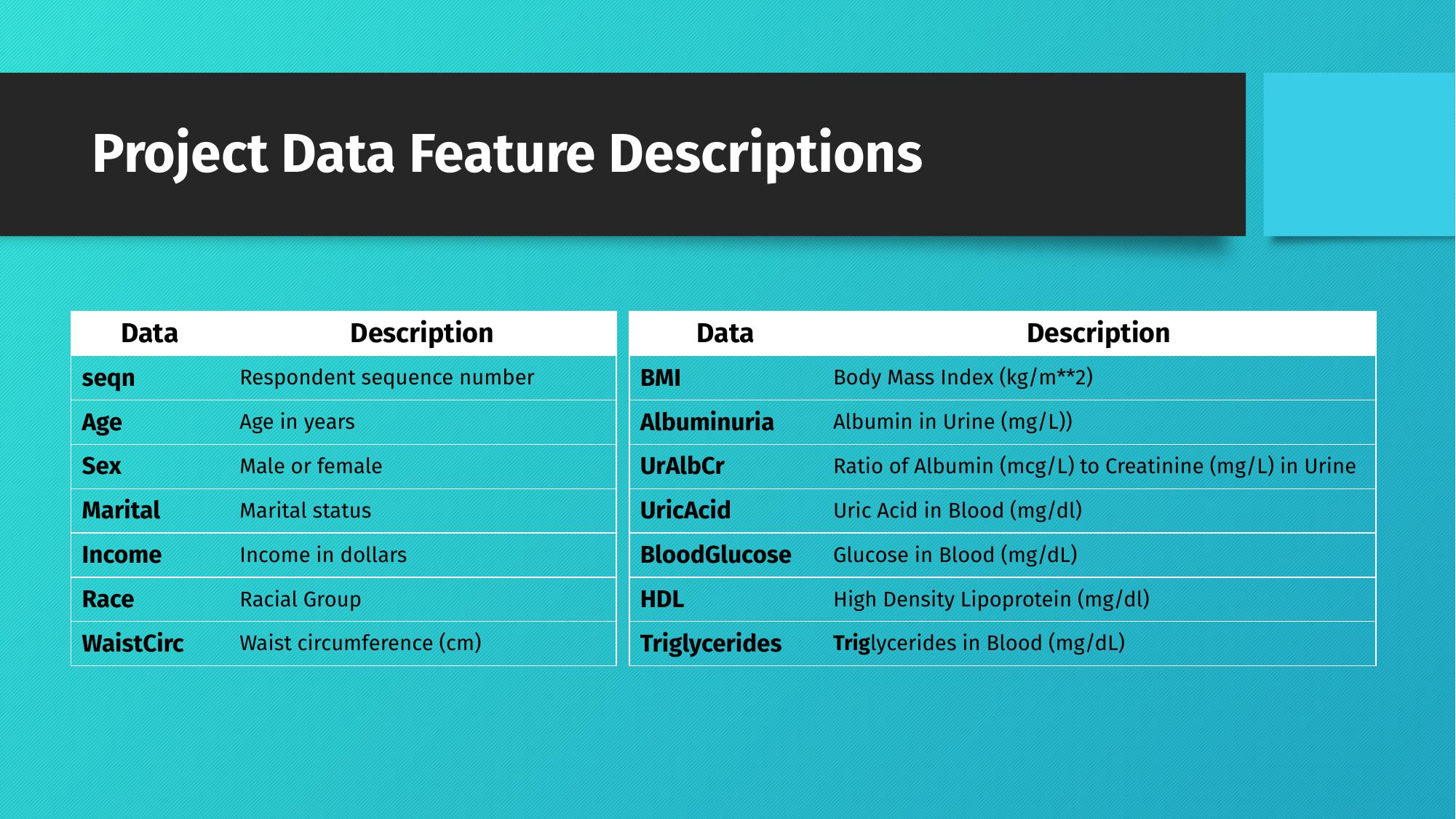

# Project Data Feature Descriptions
| Data | Description |
| --- | --- |
| seqn | Respondent sequence number |
| Age | Age in years |
| Sex | Male or female |
| Marital | Marital status |
| Income | Income in dollars |
| Race | Racial Group |
| WaistCirc | Waist circumference (cm) |
| Data | Description |
| --- | --- |
| BMI | Body Mass Index (kg/m\*\*2) |
| Albuminuria | Albumin in Urine (mg/L)) |
| UrAlbCr | Ratio of Albumin (mcg/L) to Creatinine (mg/L) in Urine |
| UricAcid | Uric Acid in Blood (mg/dl) |
| BloodGlucose | Glucose in Blood (mg/dL) |
| HDL | High Density Lipoprotein (mg/dl) |
| Triglycerides | Triglycerides in Blood (mg/dL) |